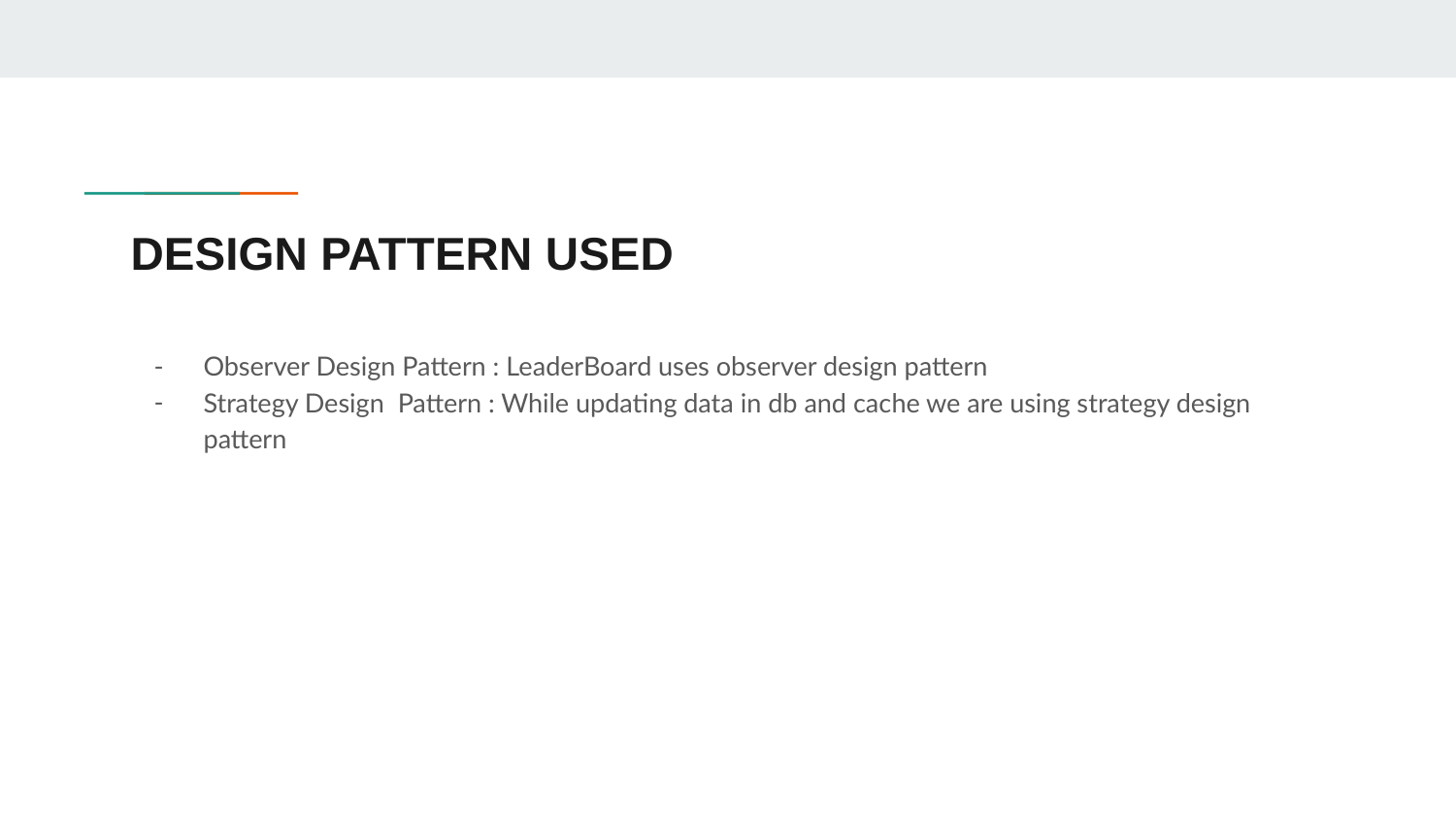

# DESIGN PATTERN USED
Observer Design Pattern : LeaderBoard uses observer design pattern
Strategy Design  Pattern : While updating data in db and cache we are using strategy design pattern